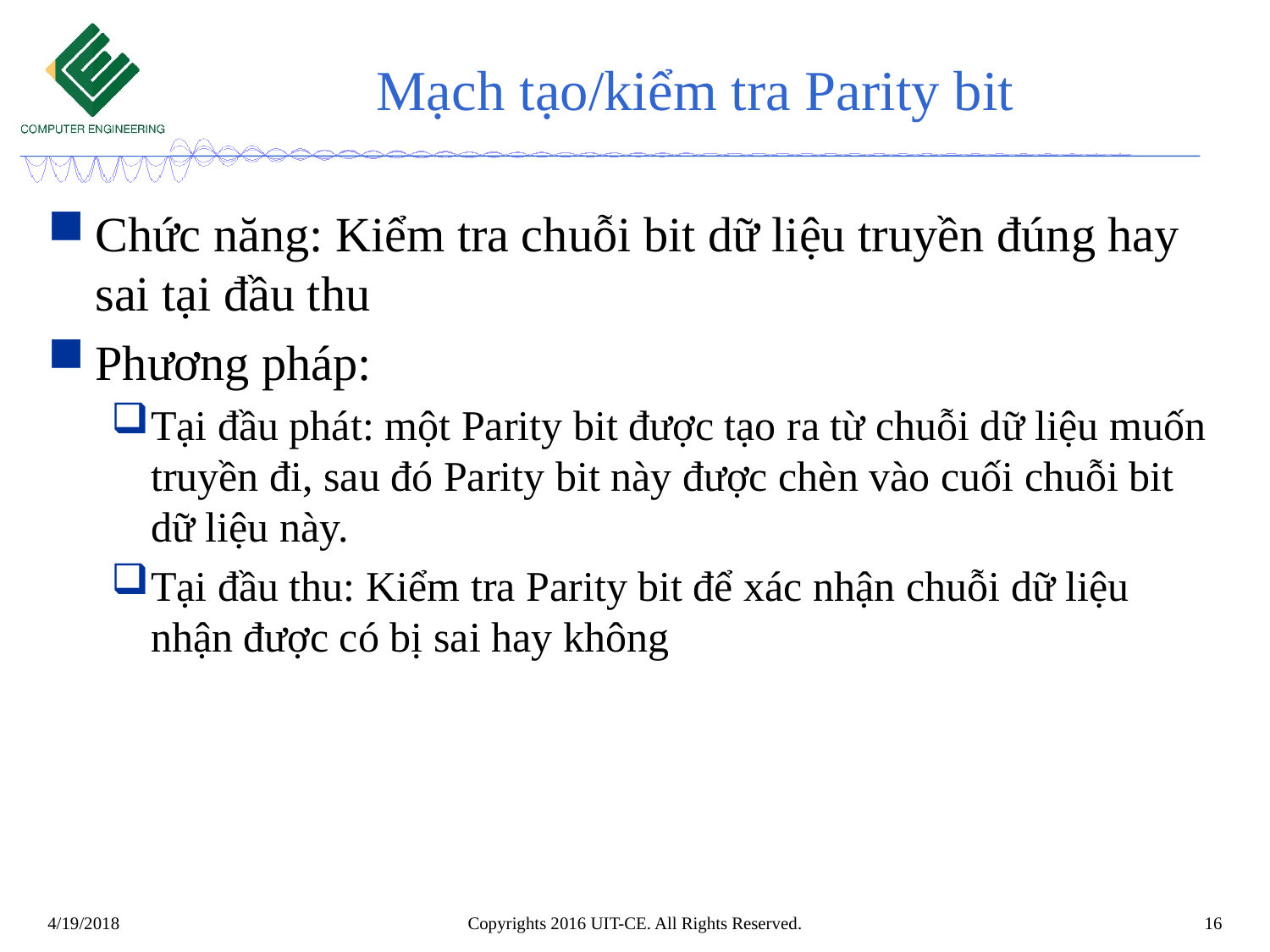

# Mạch tạo/kiểm tra Parity bit
Chức năng: Kiểm tra chuỗi bit dữ liệu truyền đúng hay sai tại đầu thu
Phương pháp:
Tại đầu phát: một Parity bit được tạo ra từ chuỗi dữ liệu muốn truyền đi, sau đó Parity bit này được chèn vào cuối chuỗi bit dữ liệu này.
Tại đầu thu: Kiểm tra Parity bit để xác nhận chuỗi dữ liệu nhận được có bị sai hay không
Copyrights 2016 UIT-CE. All Rights Reserved.
16
4/19/2018